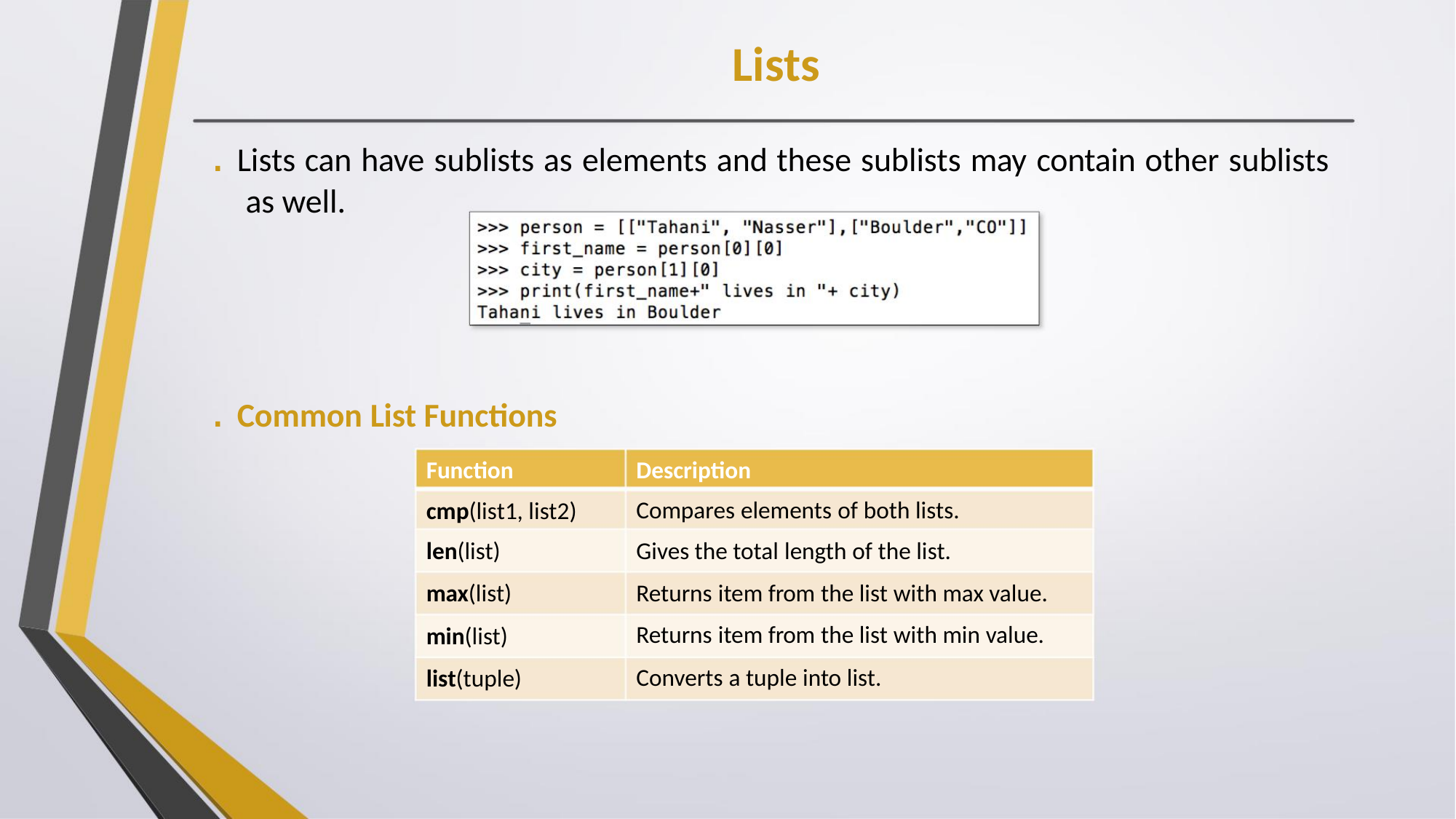

Lists
. Lists can have sublists as elements and these sublists may contain other sublists
as well.
. Common List Functions
Function
cmp(list1, list2)
len(list)
Description
Compares elements of both lists.
Gives the total length of the list.
Returns item from the list with max value.
Returns item from the list with min value.
Converts a tuple into list.
max(list)
min(list)
list(tuple)